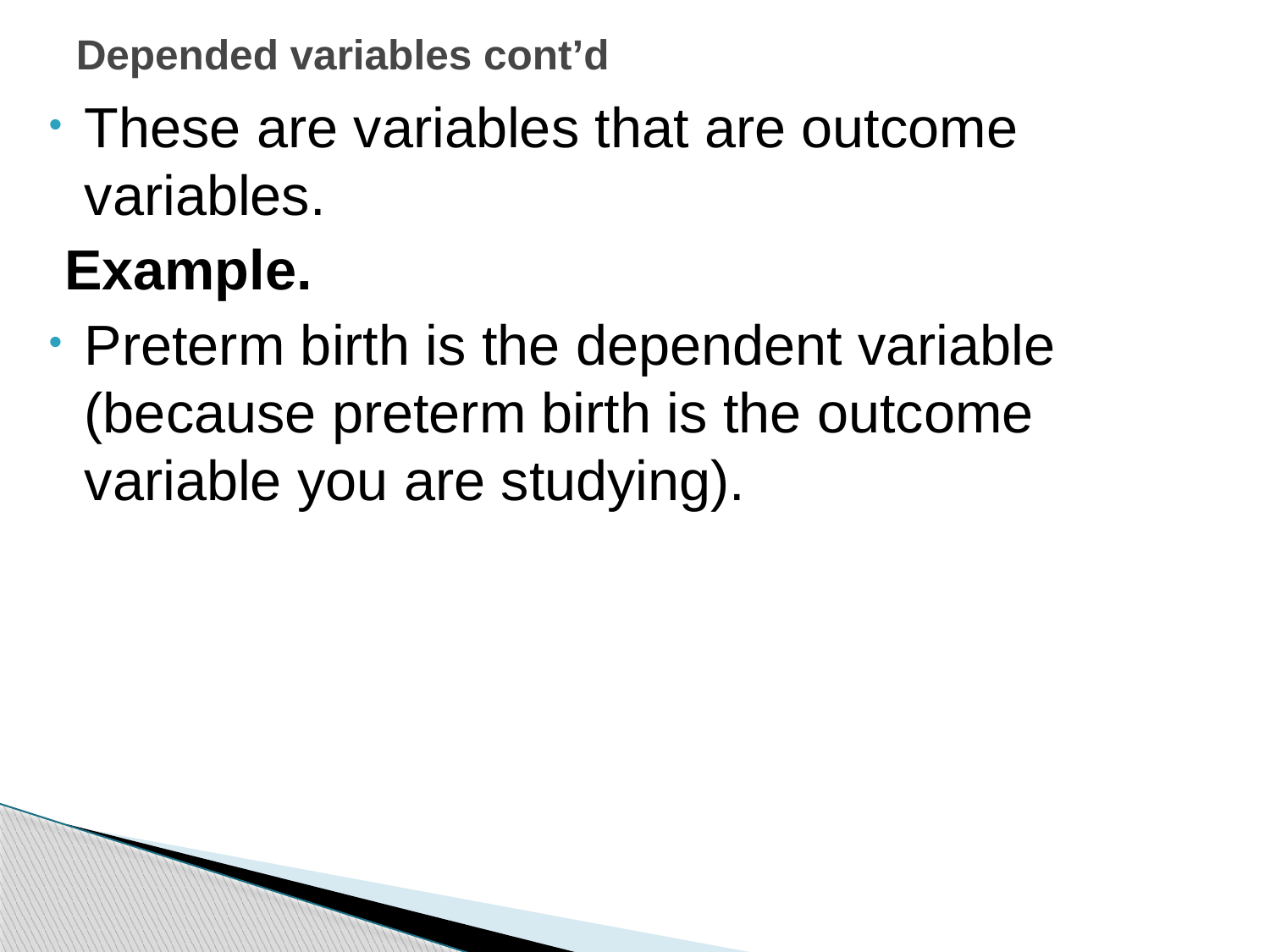

# Depended variables cont’d
These are variables that are outcome variables.
 Example.
Preterm birth is the dependent variable (because preterm birth is the outcome variable you are studying).